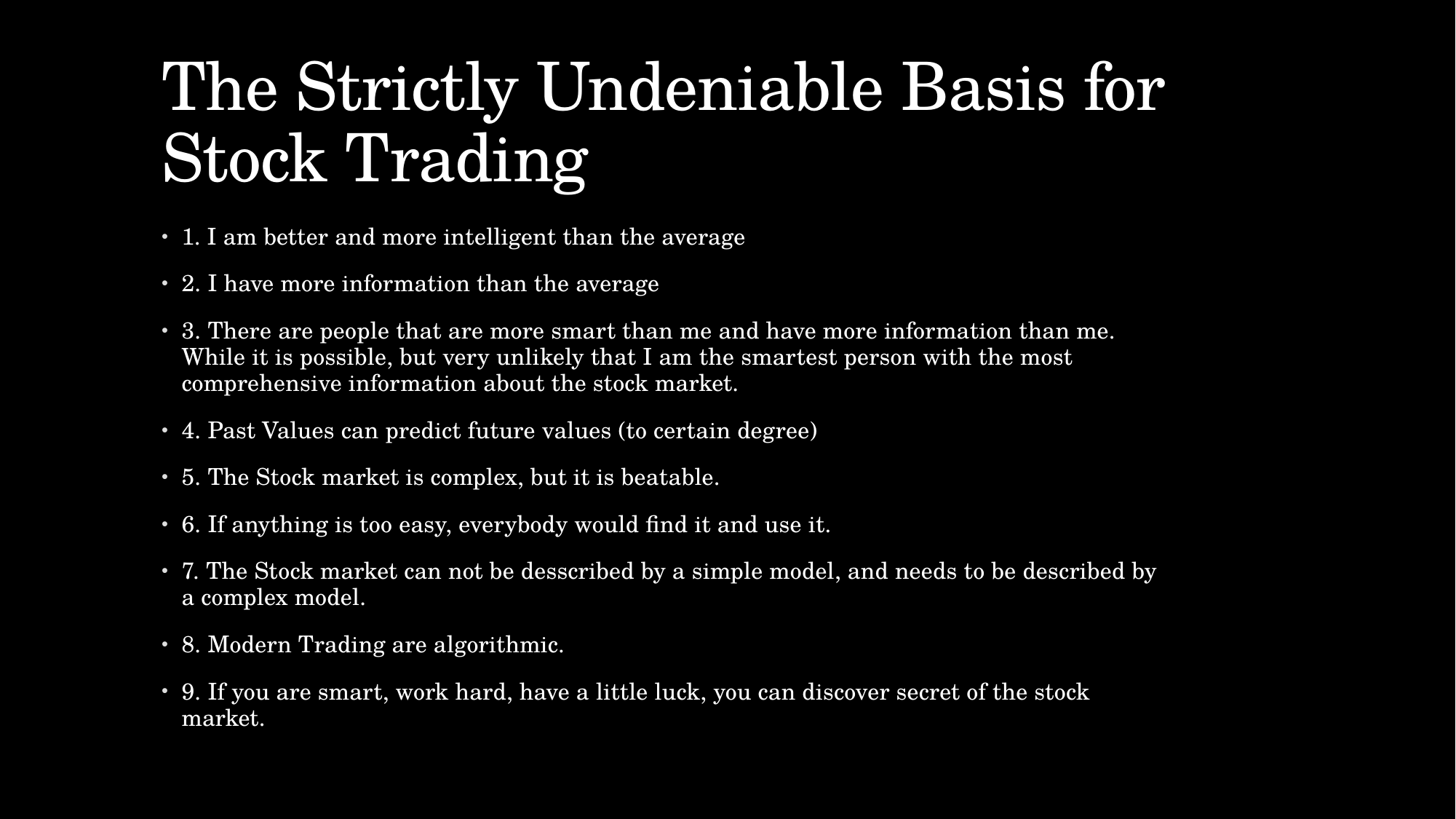

# The Strictly Undeniable Basis for Stock Trading
1. I am better and more intelligent than the average
2. I have more information than the average
3. There are people that are more smart than me and have more information than me. While it is possible, but very unlikely that I am the smartest person with the most comprehensive information about the stock market.
4. Past Values can predict future values (to certain degree)
5. The Stock market is complex, but it is beatable.
6. If anything is too easy, everybody would find it and use it.
7. The Stock market can not be desscribed by a simple model, and needs to be described by a complex model.
8. Modern Trading are algorithmic.
9. If you are smart, work hard, have a little luck, you can discover secret of the stock market.